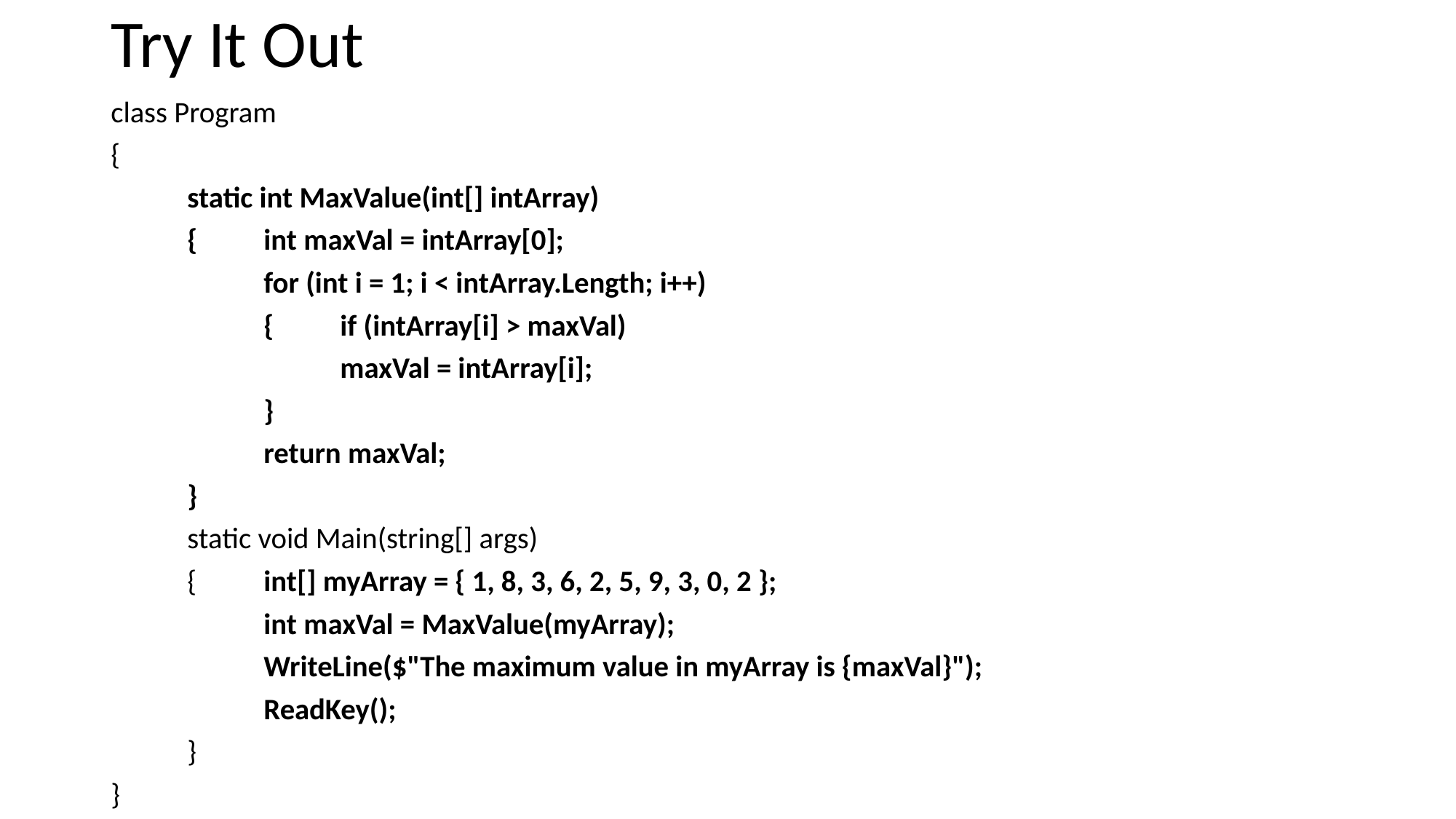

# Try It Out
class Program
{
	static int MaxValue(int[] intArray)
	{	int maxVal = intArray[0];
		for (int i = 1; i < intArray.Length; i++)
		{	if (intArray[i] > maxVal)
			maxVal = intArray[i];
		}
		return maxVal;
	}
	static void Main(string[] args)
	{	int[] myArray = { 1, 8, 3, 6, 2, 5, 9, 3, 0, 2 };
		int maxVal = MaxValue(myArray);
		WriteLine($"The maximum value in myArray is {maxVal}");
		ReadKey();
	}
}